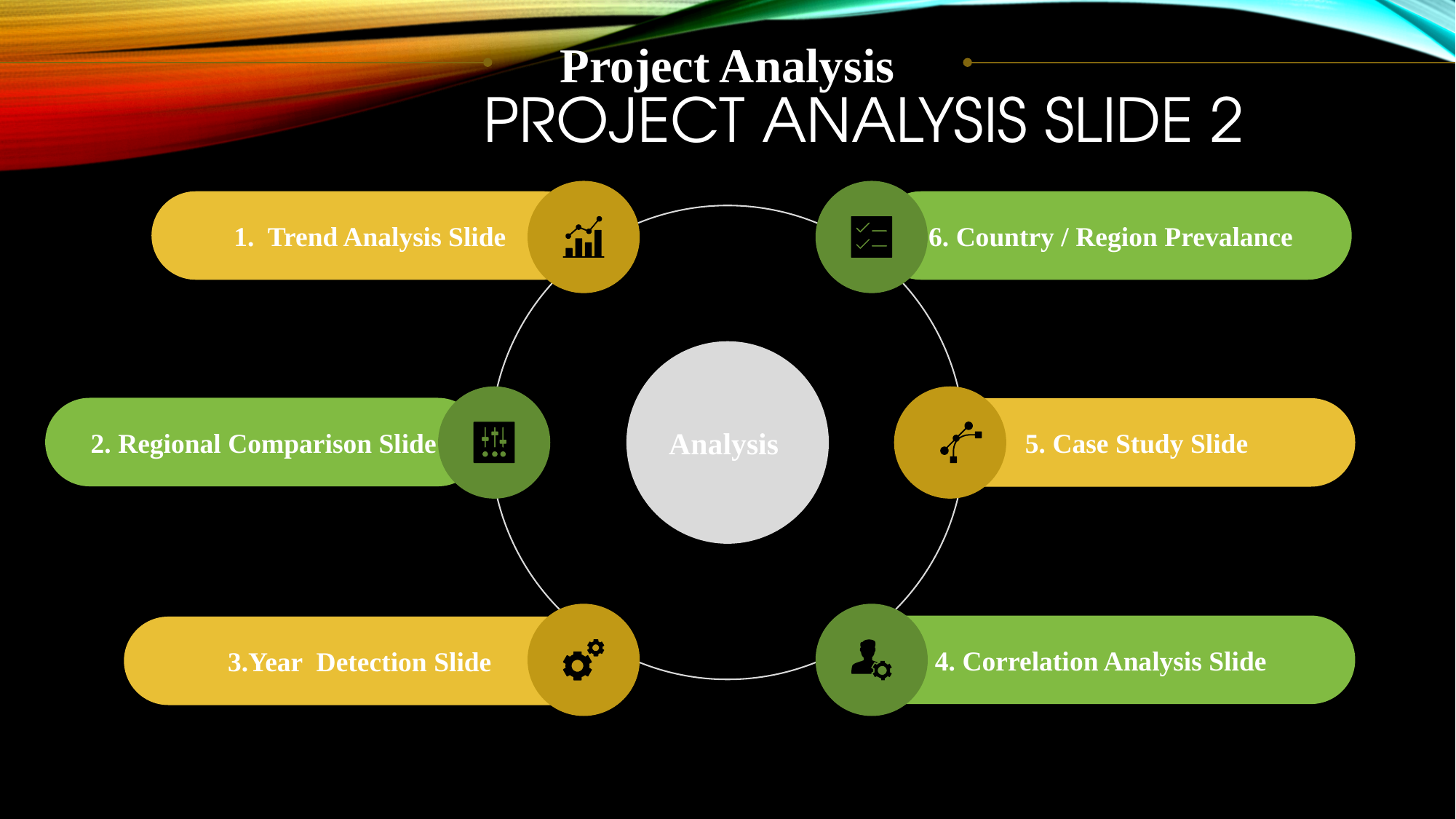

Project Analysis
Project analysis slide 2

6. Country / Region Prevalance
1.  Trend Analysis Slide

Analysis

2. Regional Comparison Slide
5. Case Study Slide

4. Correlation Analysis Slide
3.Year  Detection Slide